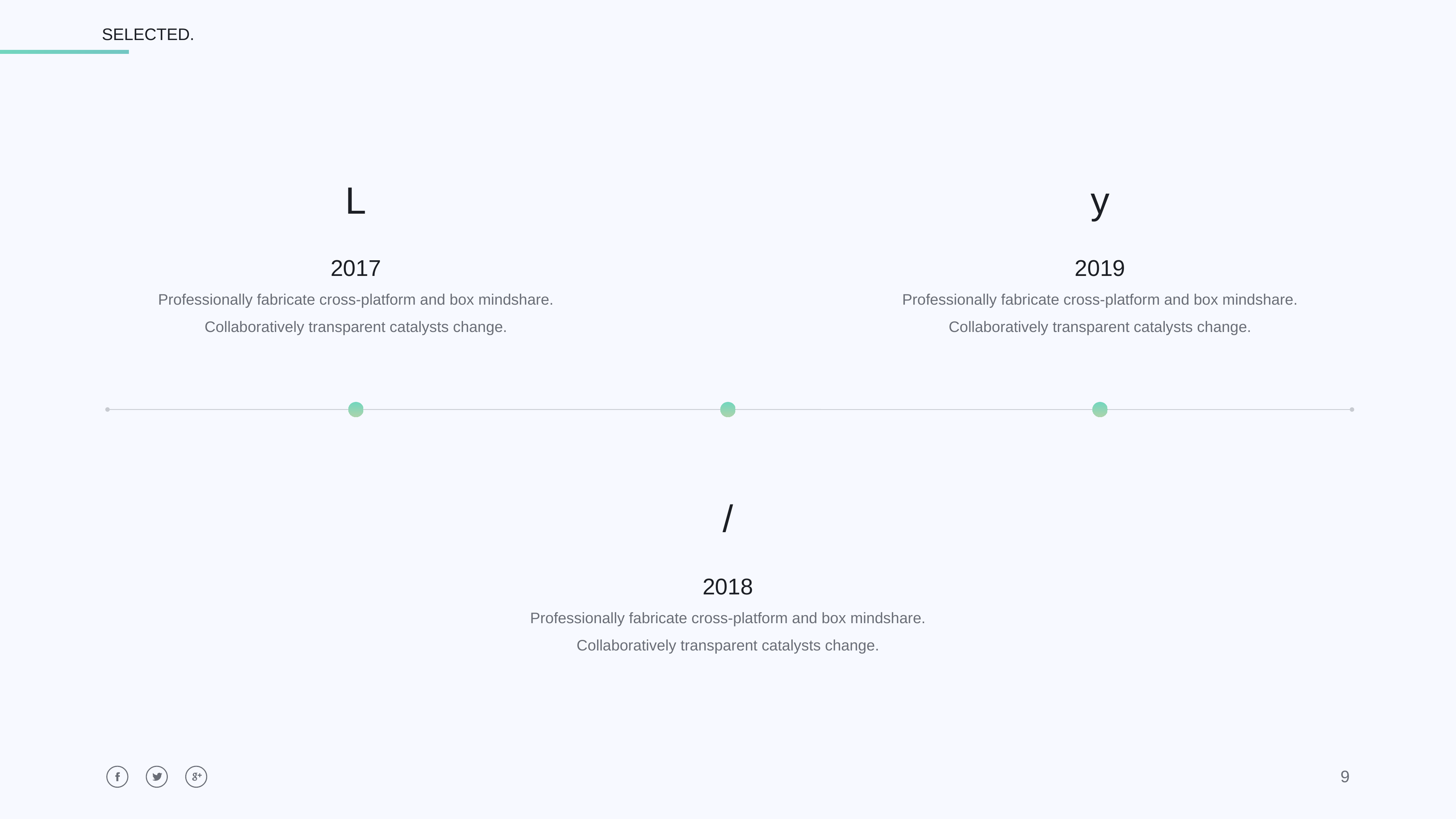

L
y
2017
Professionally fabricate cross-platform and box mindshare.
Collaboratively transparent catalysts change.
2019
Professionally fabricate cross-platform and box mindshare.
Collaboratively transparent catalysts change.

/
2018
Professionally fabricate cross-platform and box mindshare.
Collaboratively transparent catalysts change.